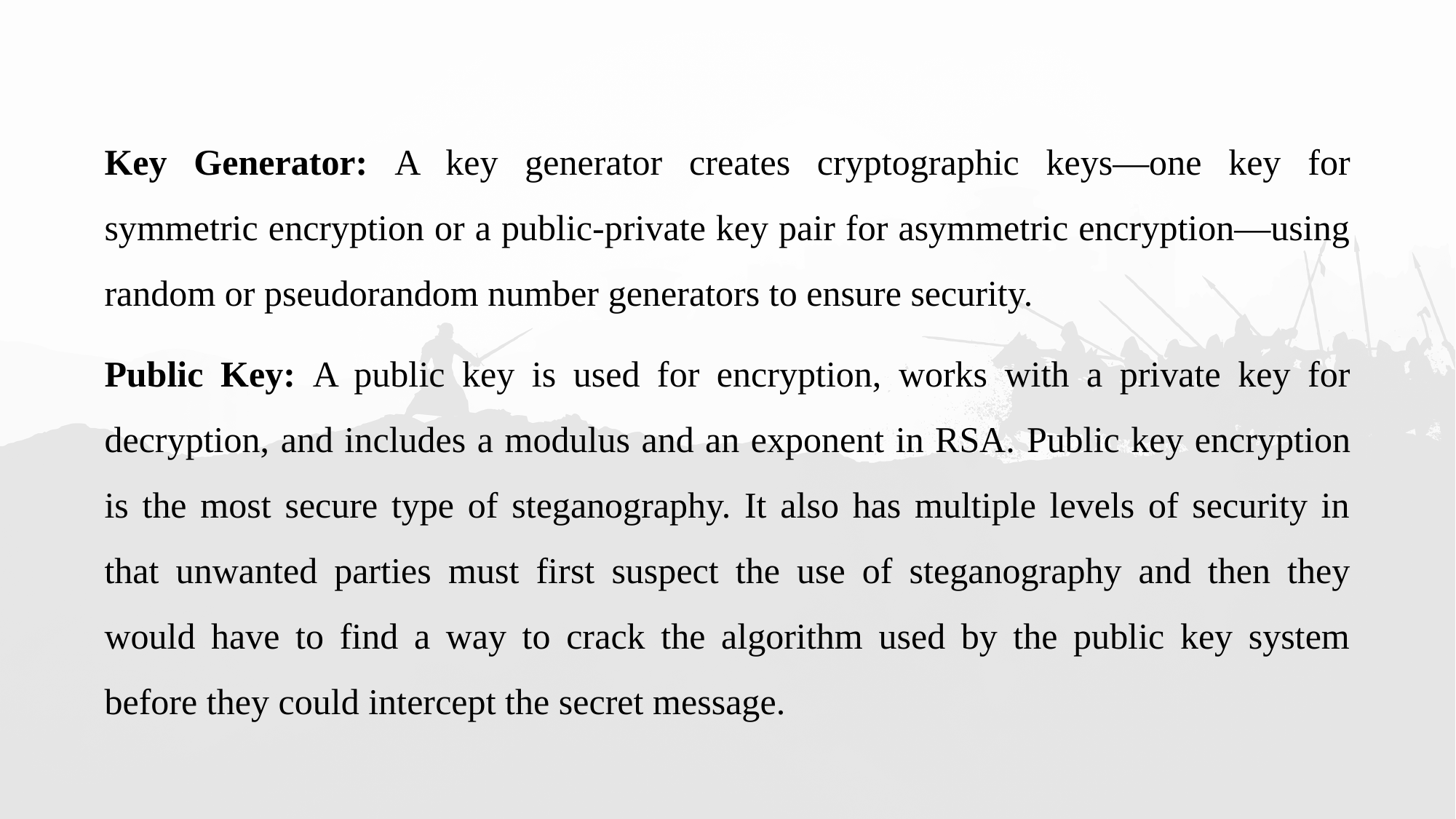

Key Generator: A key generator creates cryptographic keys—one key for symmetric encryption or a public-private key pair for asymmetric encryption—using random or pseudorandom number generators to ensure security.
Public Key: A public key is used for encryption, works with a private key for decryption, and includes a modulus and an exponent in RSA. Public key encryption is the most secure type of steganography. It also has multiple levels of security in that unwanted parties must first suspect the use of steganography and then they would have to find a way to crack the algorithm used by the public key system before they could intercept the secret message.